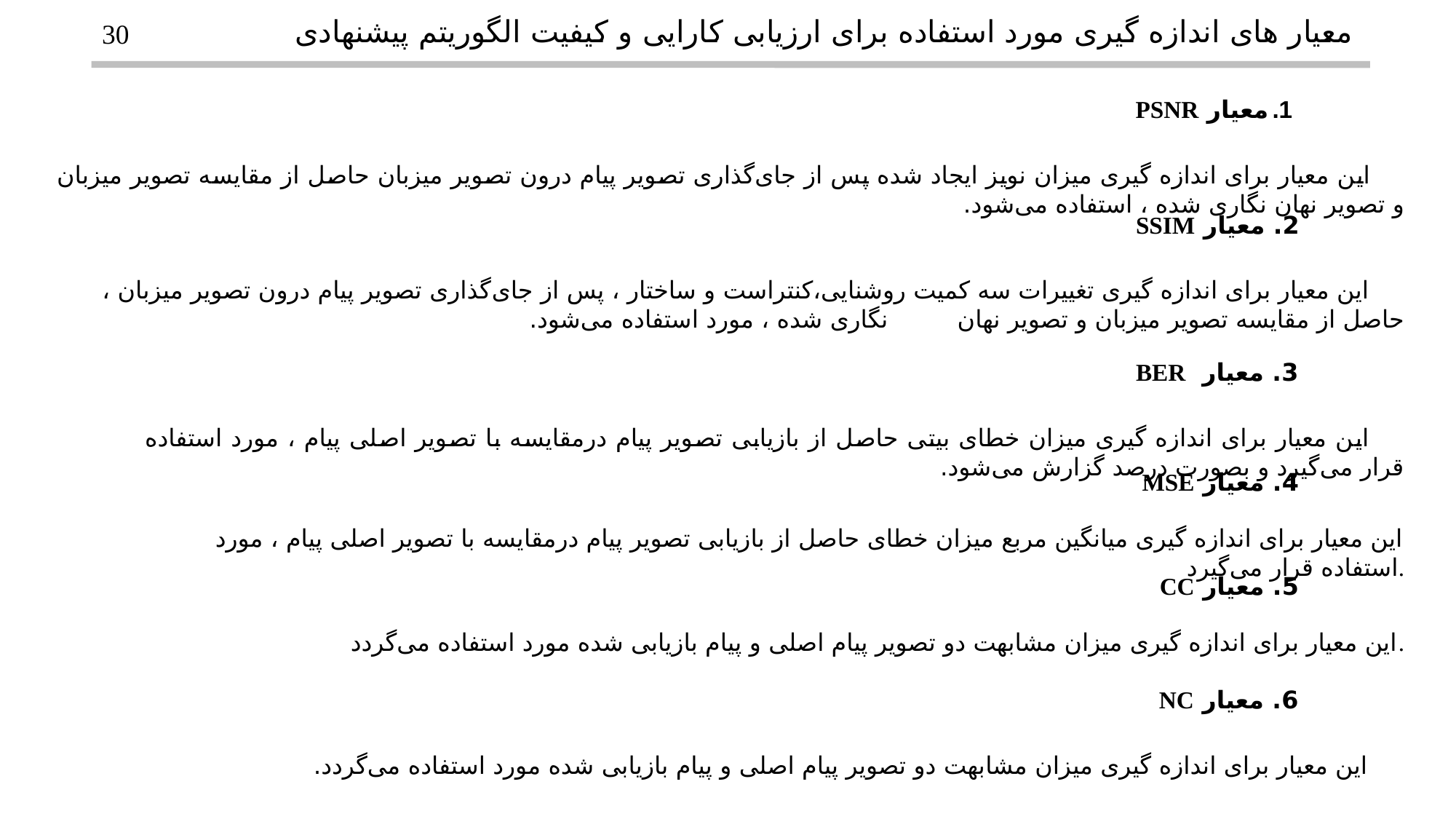

معیار های اندازه گیری مورد استفاده برای ارزیابی کارایی و کیفیت الگوریتم پیشنهادی
30
معیار PSNR
این معیار برای اندازه گیری میزان نویز ایجاد شده پس از جای‌گذاری تصویر پیام درون تصویر میزبان حاصل از مقایسه تصویر میزبان و تصویر نهان نگاری شده ، استفاده می‌شود.

2. معیار SSIM
این معیار برای اندازه گیری تغییرات سه کمیت روشنایی،کنتراست و ساختار ، پس از جای‌گذاری تصویر پیام درون تصویر میزبان ، حاصل از مقایسه تصویر میزبان و تصویر نهان   .     نگاری شده ، مورد استفاده می‌شود.

3. معیار  BER
این معیار برای اندازه گیری میزان خطای بیتی حاصل از بازیابی تصویر پیام درمقایسه با تصویر اصلی پیام ، مورد استفاده قرار می‌گیرد و بصورت درصد گزارش می‌شود.
4. معیار MSE
      این معیار برای اندازه گیری میانگین مربع میزان خطای حاصل از بازیابی تصویر پیام درمقایسه با تصویر اصلی پیام ، مورد استفاده قرار می‌گیرد.
5. معیار CC
      این معیار برای اندازه گیری میزان مشابهت دو تصویر پیام اصلی و پیام بازیابی شده مورد استفاده می‌گردد.
6. معیار NC
این معیار برای اندازه گیری میزان مشابهت دو تصویر پیام اصلی و پیام بازیابی شده مورد استفاده می‌گردد.